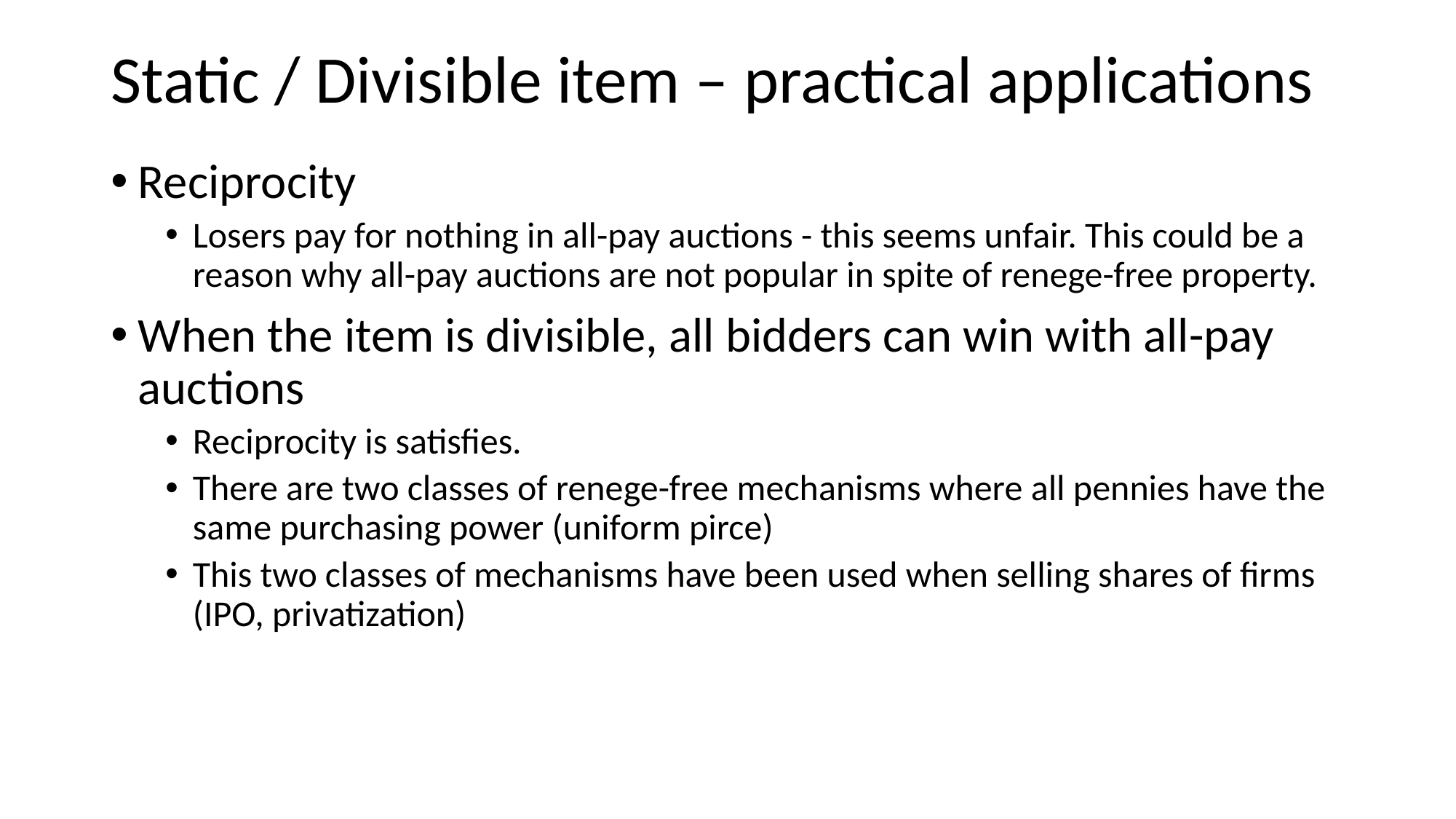

# Static / Divisible item – practical applications
Reciprocity
Losers pay for nothing in all-pay auctions - this seems unfair. This could be a reason why all-pay auctions are not popular in spite of renege-free property.
When the item is divisible, all bidders can win with all-pay auctions
Reciprocity is satisfies.
There are two classes of renege-free mechanisms where all pennies have the same purchasing power (uniform pirce)
This two classes of mechanisms have been used when selling shares of firms (IPO, privatization)